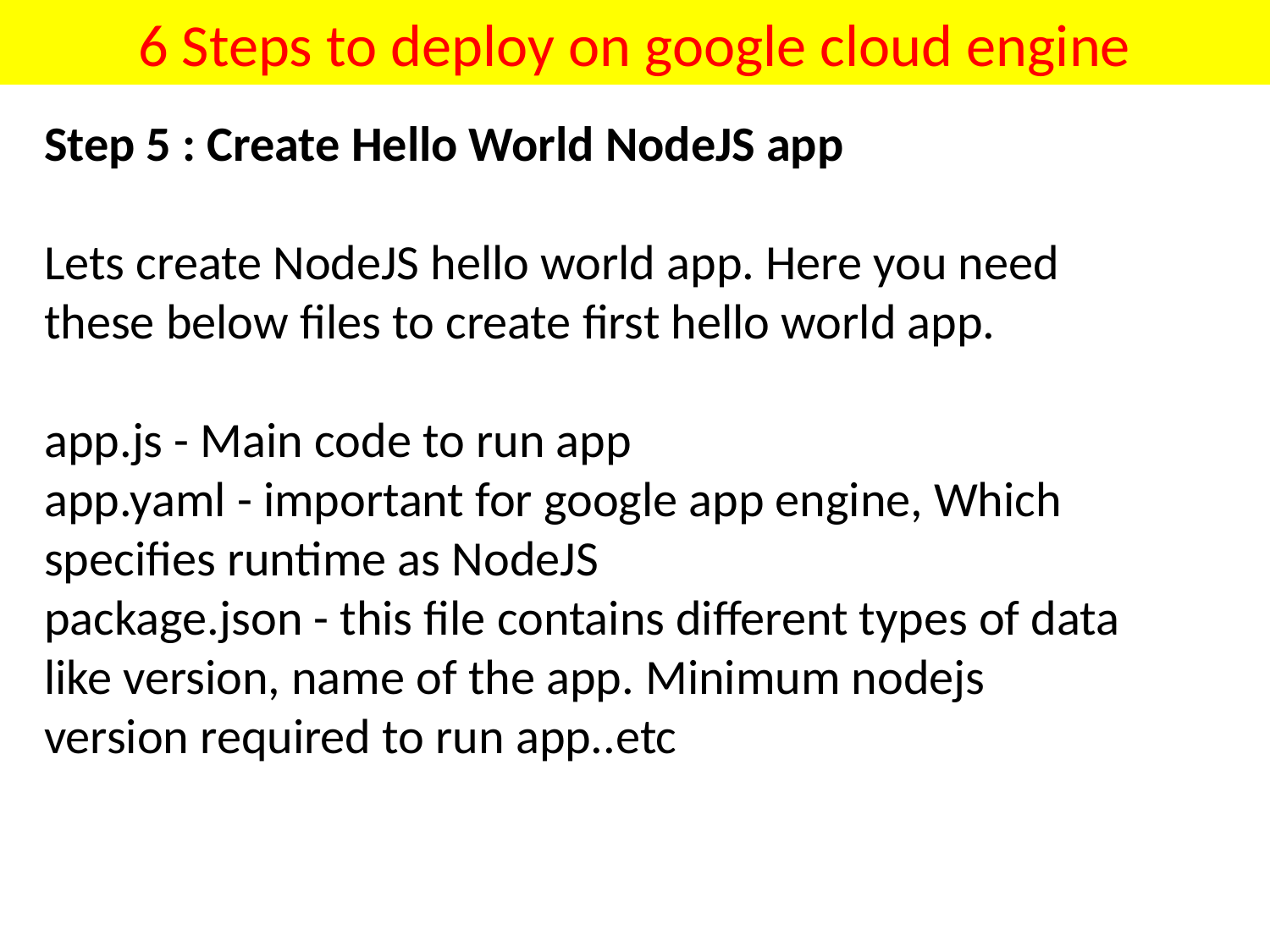

# 6 Steps to deploy on google cloud engine
Step 5 : Create Hello World NodeJS app

Lets create NodeJS hello world app. Here you need these below files to create first hello world app.

app.js - Main code to run app
app.yaml - important for google app engine, Which specifies runtime as NodeJS
package.json - this file contains different types of data like version, name of the app. Minimum nodejs version required to run app..etc